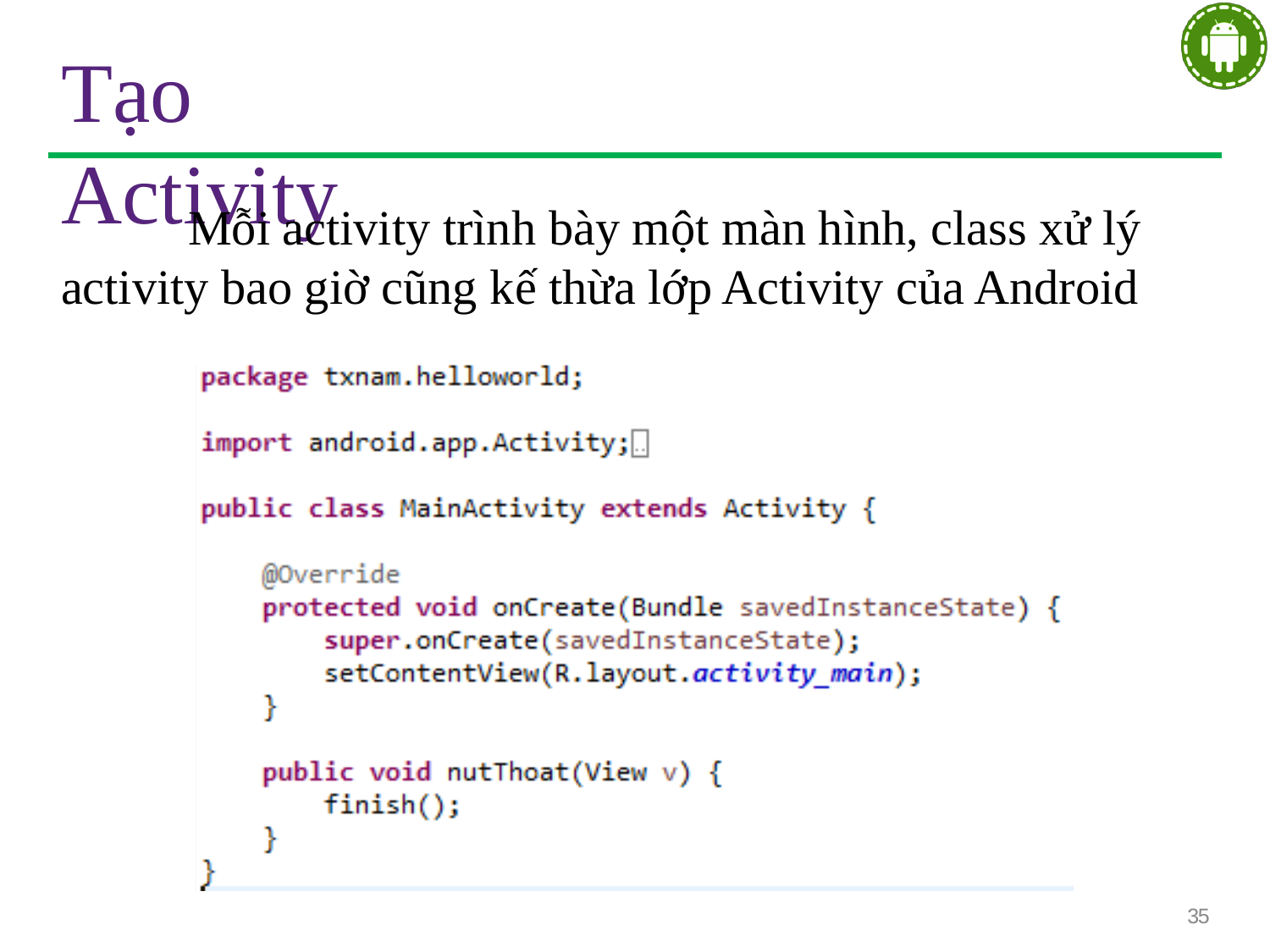

# Tạo Activity
	Mỗi activity trình bày một màn hình, class xử lý
activity bao giờ cũng kế thừa lớp Activity của Android

35